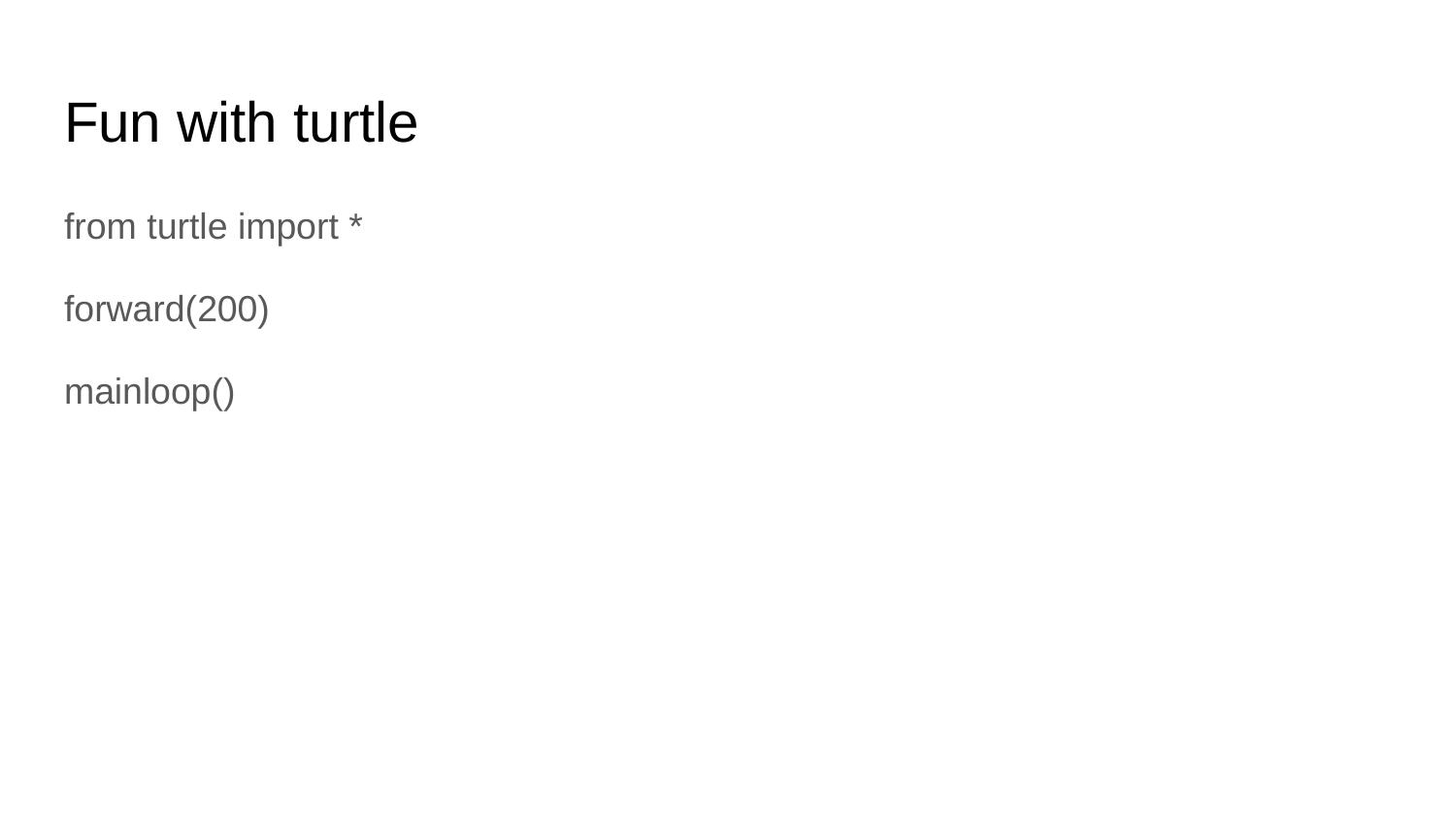

# Fun with turtle
from turtle import *
forward(200)
mainloop()